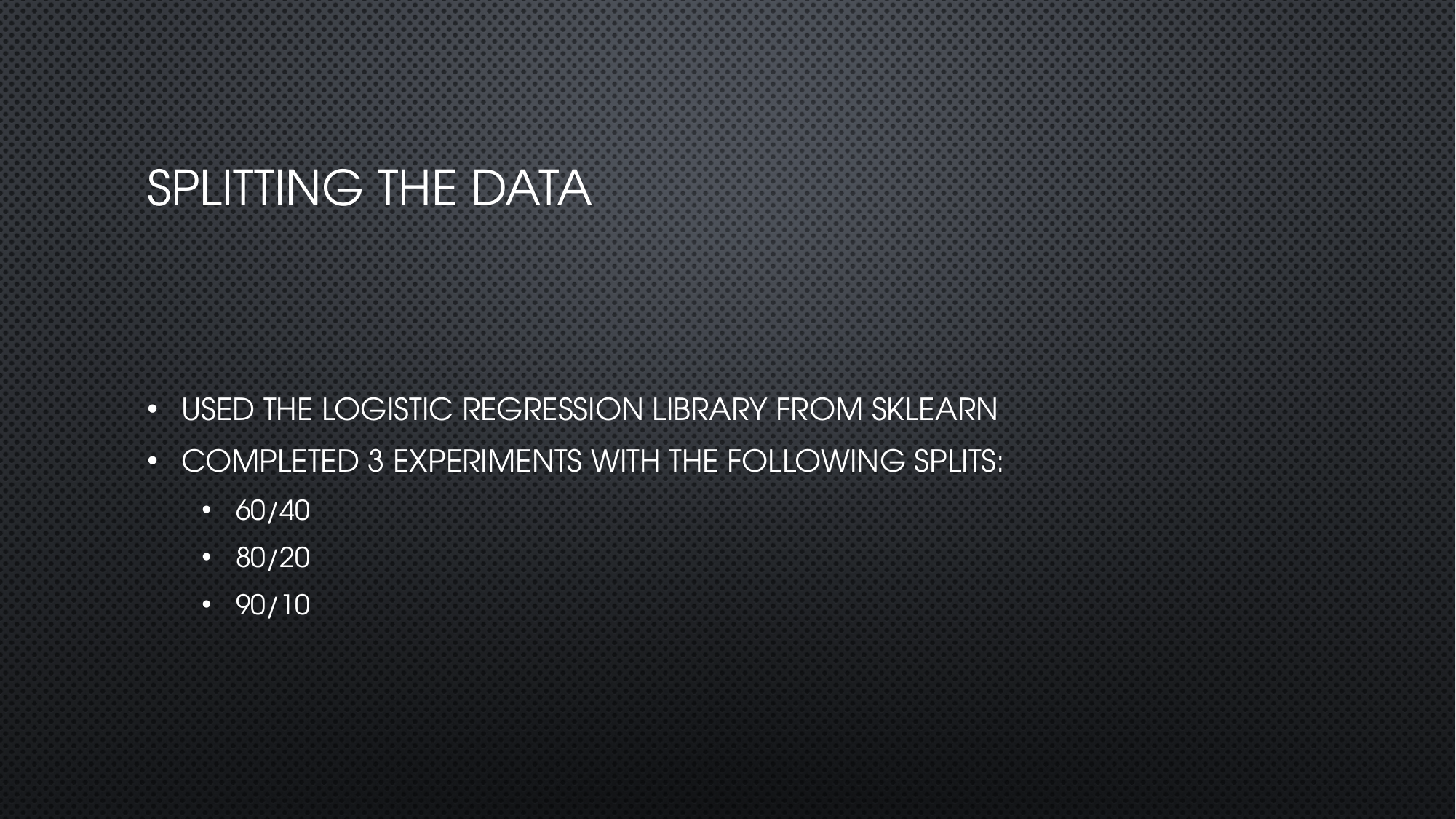

# Splitting the data
Used the Logistic Regression library from sklearn
Completed 3 experiments with the following splits:
60/40
80/20
90/10